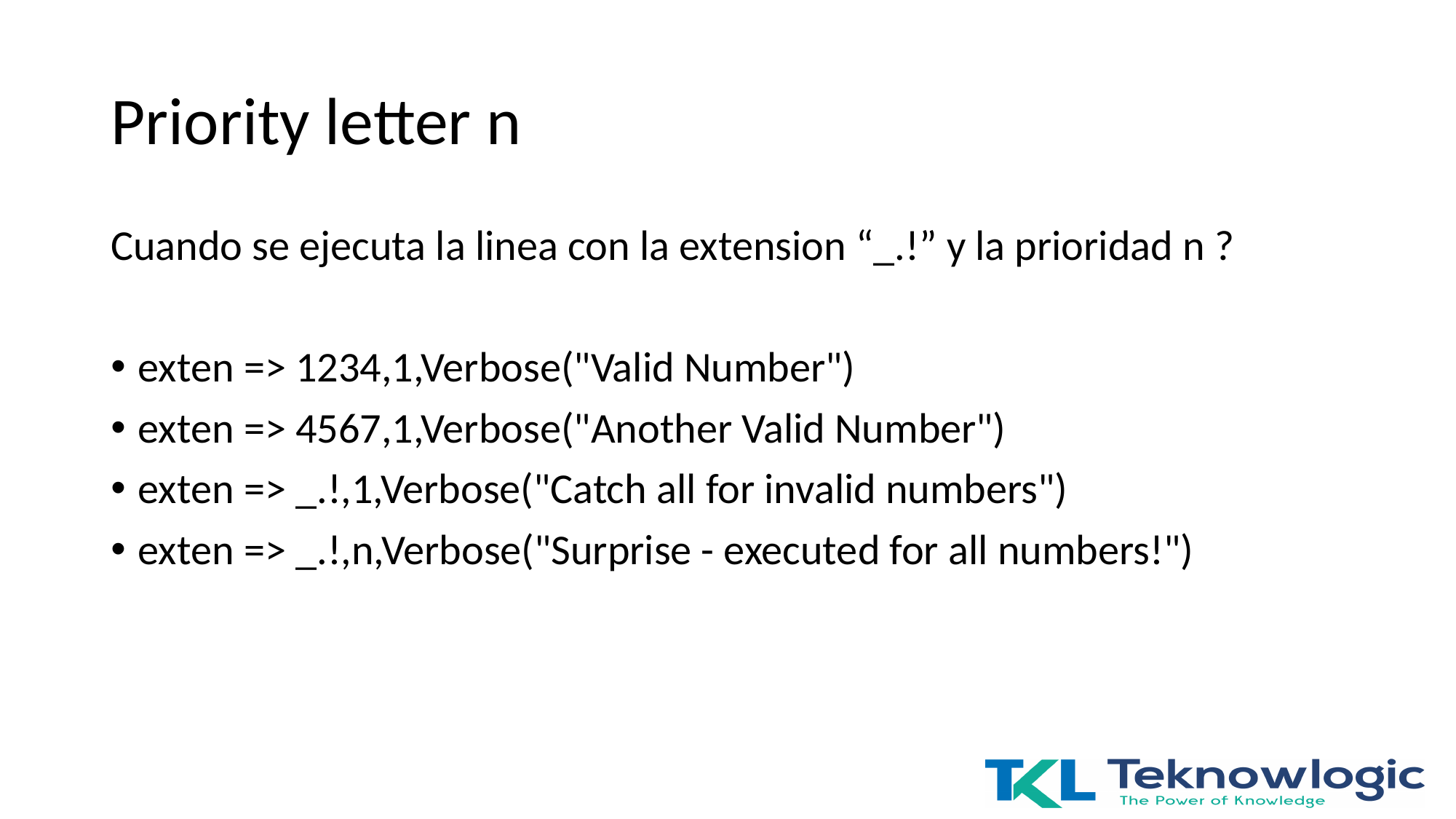

# Priority letter n
Cuando se ejecuta la linea con la extension “_.!” y la prioridad n ?

exten => 1234,1,Verbose("Valid Number")
exten => 4567,1,Verbose("Another Valid Number")
exten => _.!,1,Verbose("Catch all for invalid numbers")
exten => _.!,n,Verbose("Surprise - executed for all numbers!")